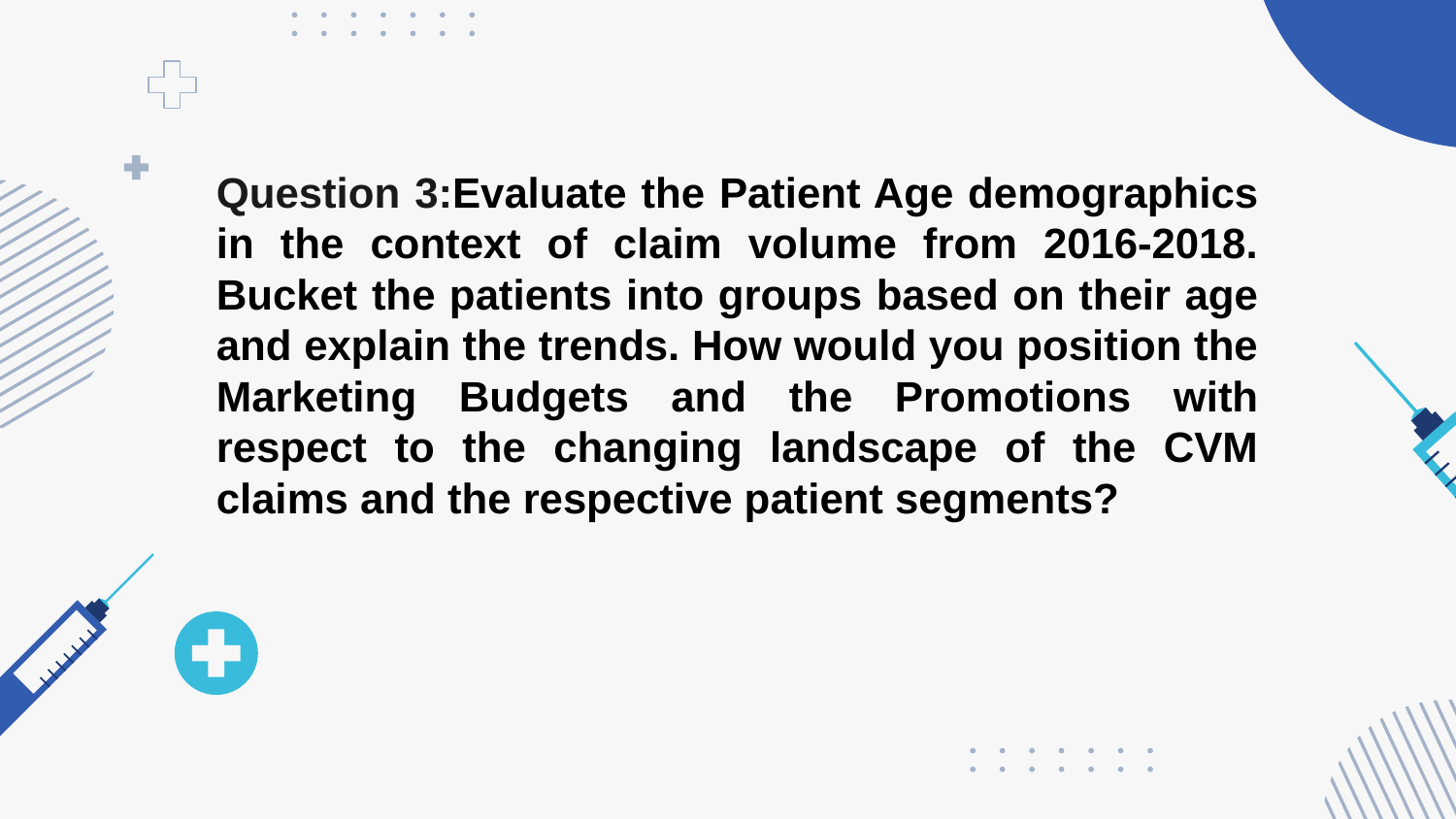

Question 3:Evaluate the Patient Age demographics in the context of claim volume from 2016-2018. Bucket the patients into groups based on their age and explain the trends. How would you position the Marketing Budgets and the Promotions with respect to the changing landscape of the CVM claims and the respective patient segments?